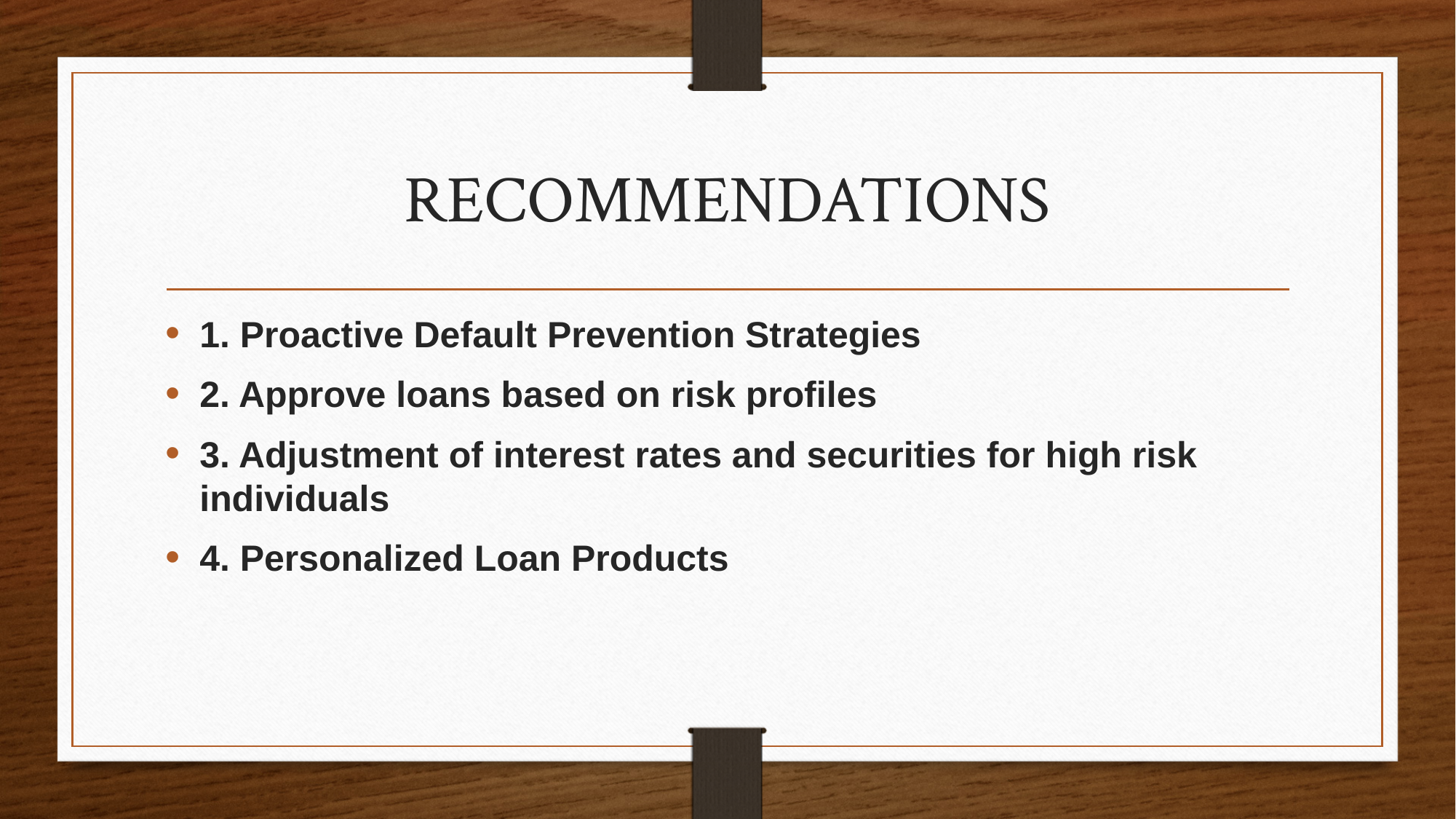

# RECOMMENDATIONS
1. Proactive Default Prevention Strategies
2. Approve loans based on risk profiles
3. Adjustment of interest rates and securities for high risk individuals
4. Personalized Loan Products